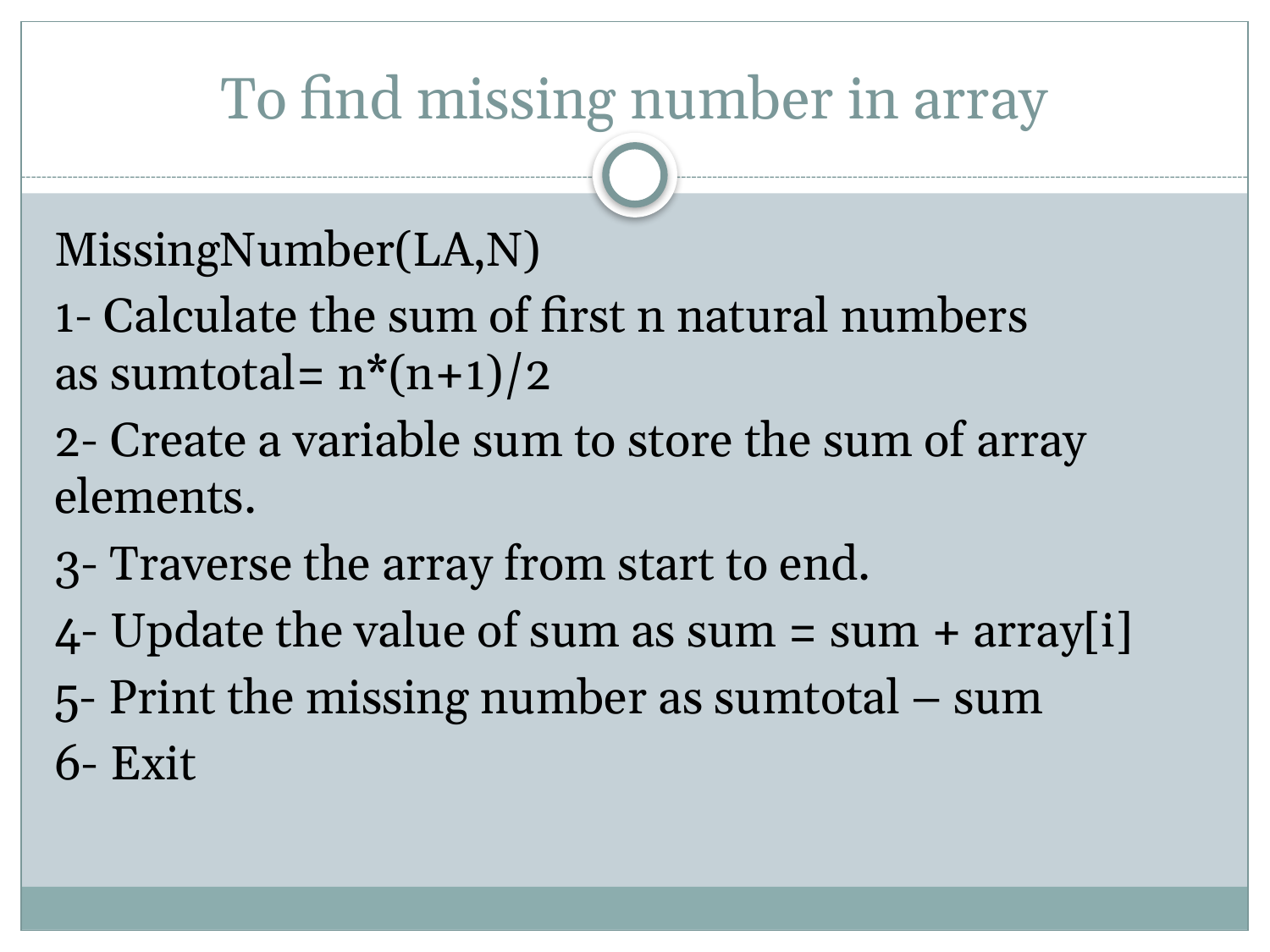

# To find missing number in array
MissingNumber(LA,N)
1- Calculate the sum of first n natural numbers as sumtotal= n*(n+1)/2
2- Create a variable sum to store the sum of array elements.
3- Traverse the array from start to end.
4- Update the value of sum as sum = sum + array[i]
5- Print the missing number as sumtotal – sum
6- Exit